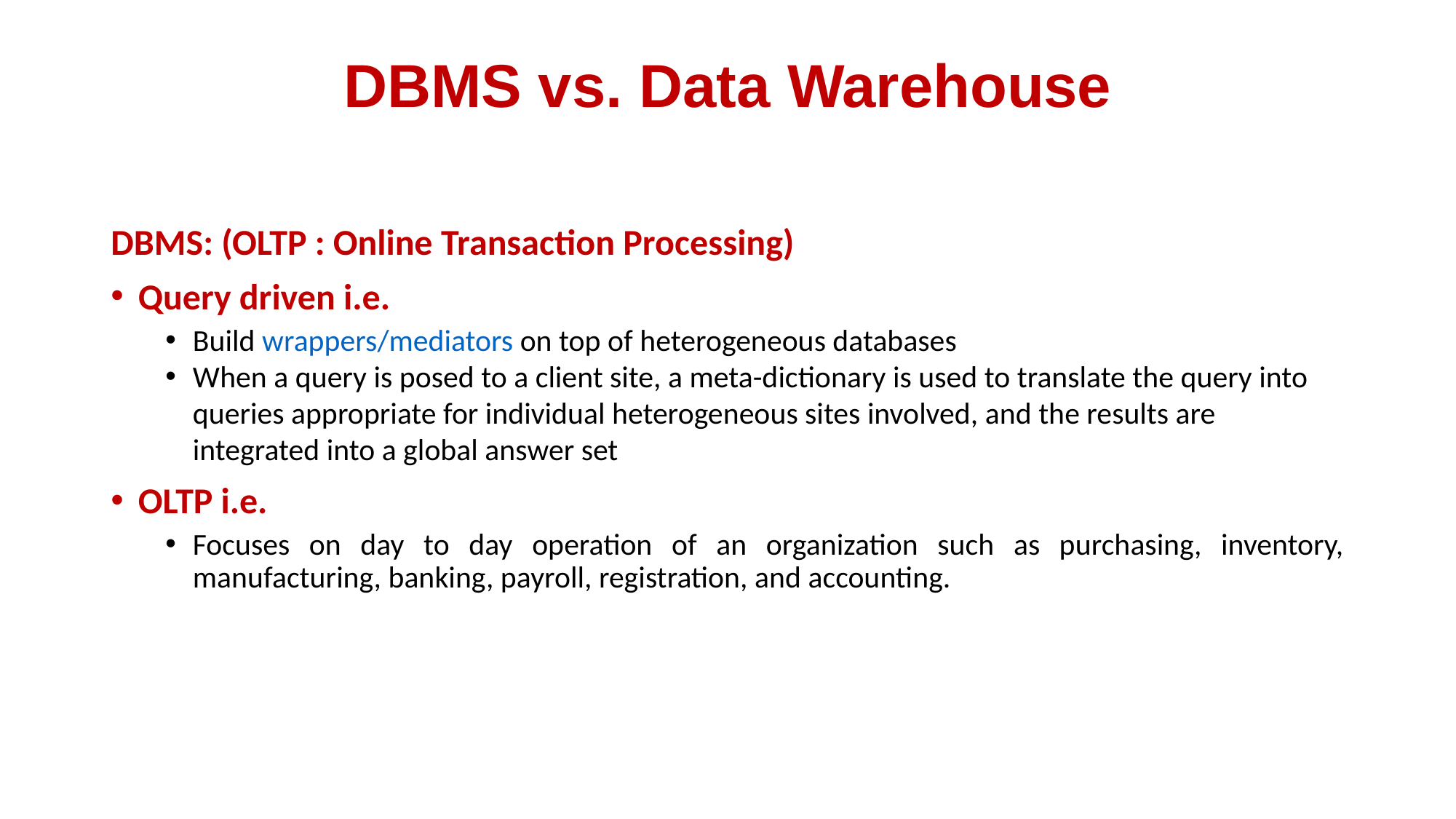

# DBMS vs. Data Warehouse
DBMS: (OLTP : Online Transaction Processing)
Query driven i.e.
Build wrappers/mediators on top of heterogeneous databases
When a query is posed to a client site, a meta-dictionary is used to translate the query into queries appropriate for individual heterogeneous sites involved, and the results are integrated into a global answer set
OLTP i.e.
Focuses on day to day operation of an organization such as purchasing, inventory, manufacturing, banking, payroll, registration, and accounting.